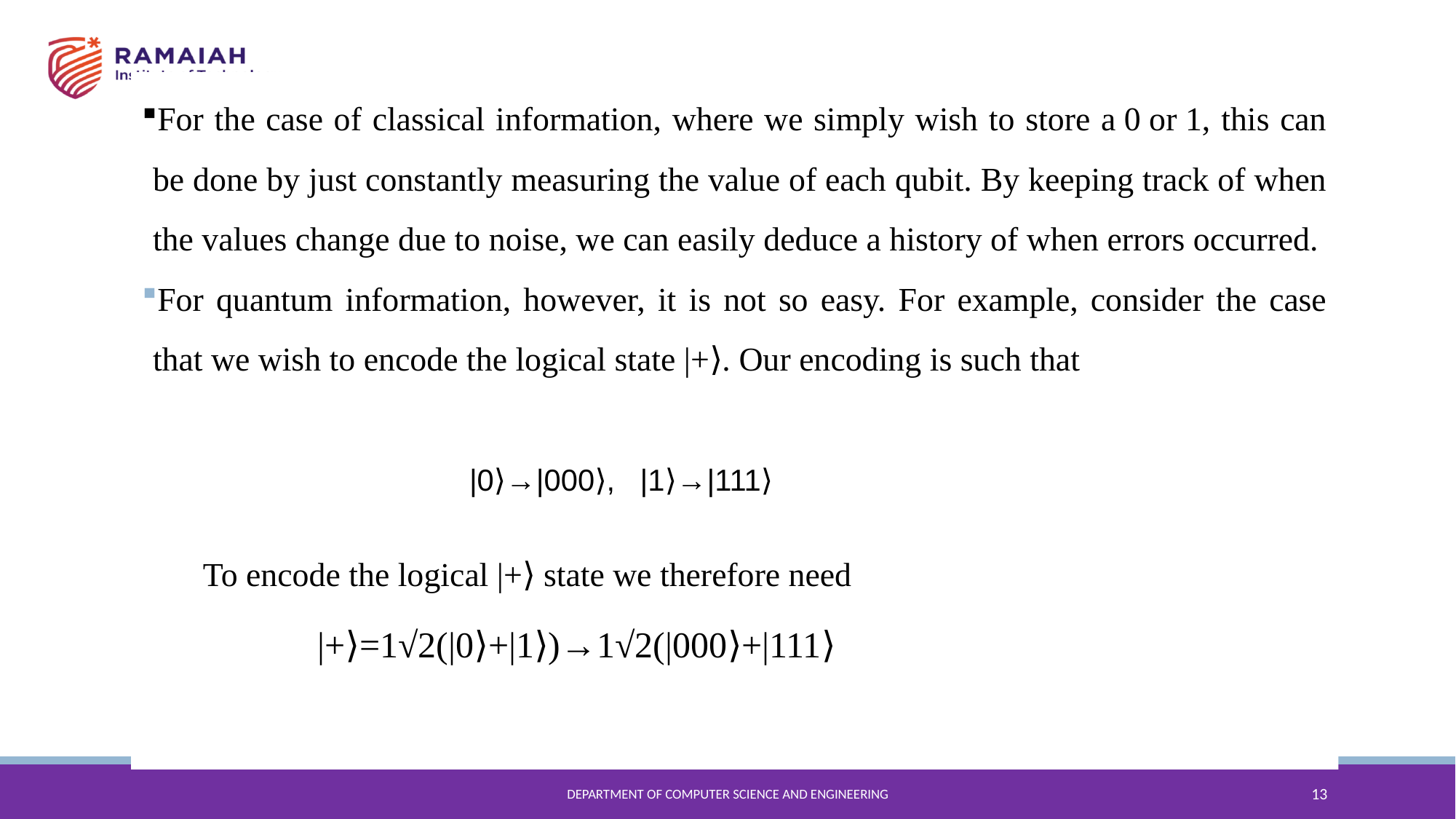

For the case of classical information, where we simply wish to store a 0 or 1, this can be done by just constantly measuring the value of each qubit. By keeping track of when the values change due to noise, we can easily deduce a history of when errors occurred.
For quantum information, however, it is not so easy. For example, consider the case that we wish to encode the logical state |+⟩. Our encoding is such that

			|0⟩→|000⟩,   |1⟩→|111⟩

      To encode the logical |+⟩ state we therefore need

|+⟩=1√2(|0⟩+|1⟩)→1√2(|000⟩+|111⟩

Department of Computer Science and Engineering
13